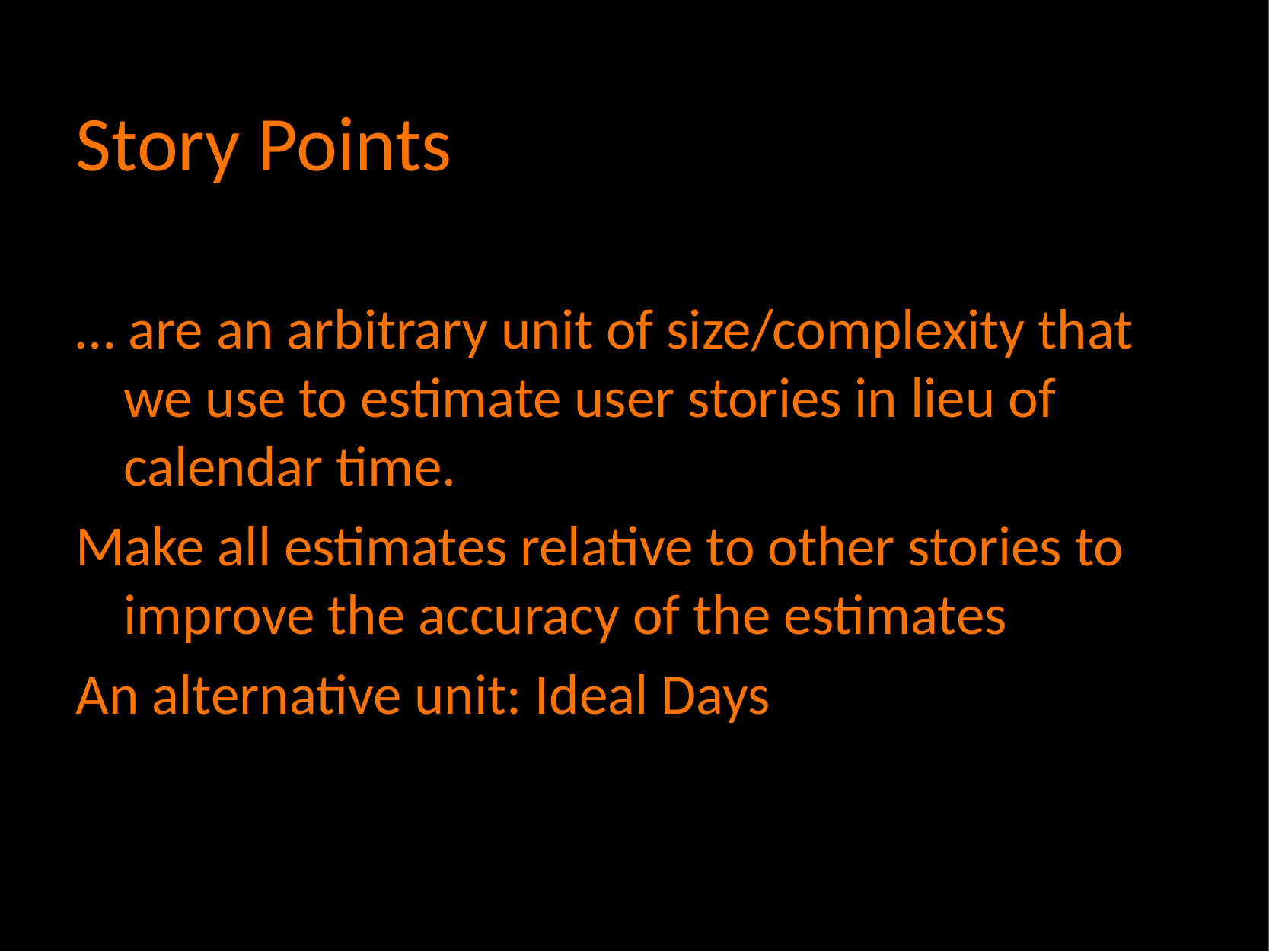

# Story Points
… are an arbitrary unit of size/complexity that we use to estimate user stories in lieu of calendar time.
Make all estimates relative to other stories to improve the accuracy of the estimates
An alternative unit: Ideal Days